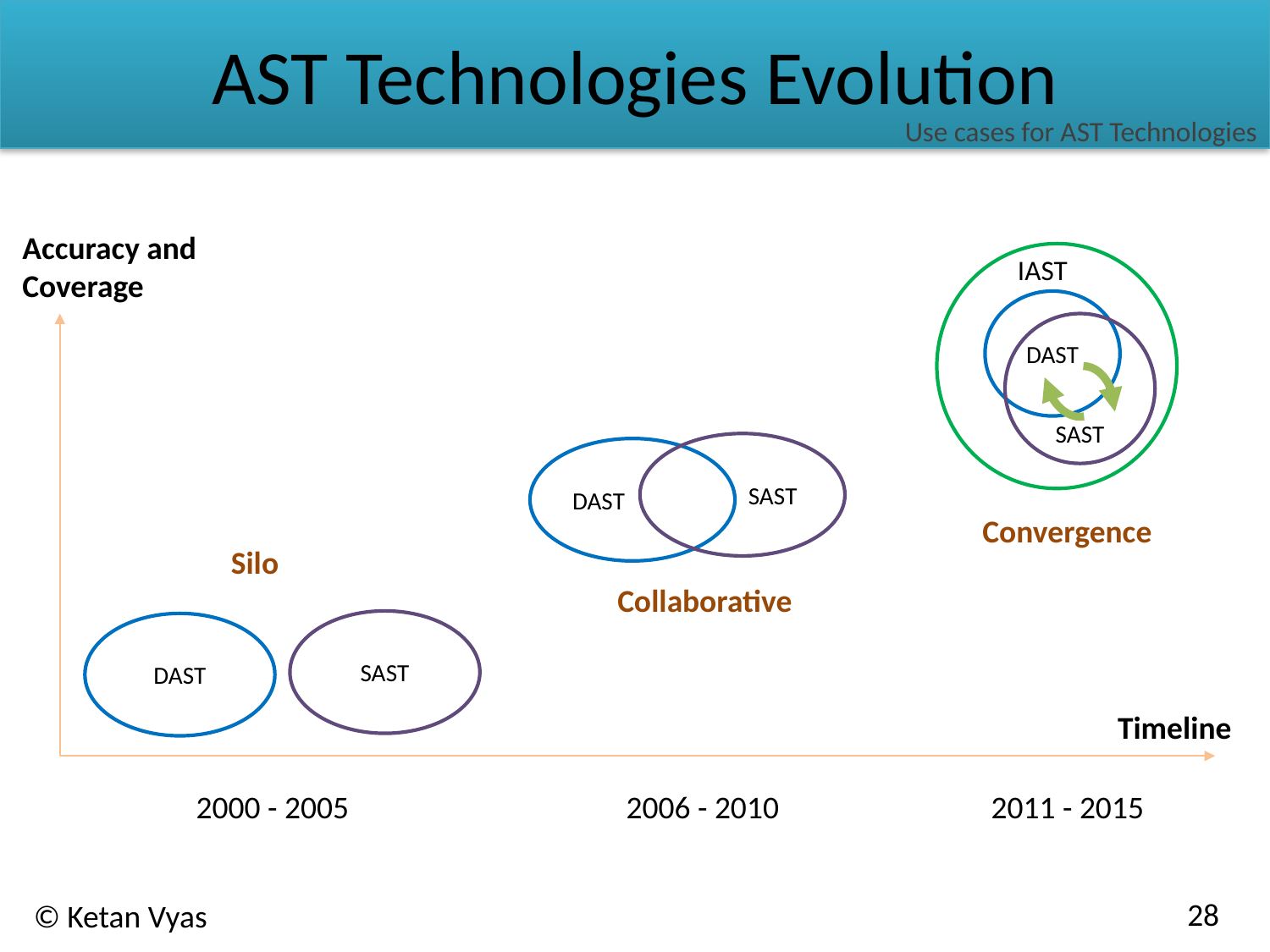

# AST Technologies Evolution
Use cases for AST Technologies
Accuracy and
Coverage

IAST
DAST

SAST

           SAST
DAST
Convergence
Silo
Collaborative
SAST
DAST
Timeline
2000 - 2005
2006 - 2010
2011 - 2015